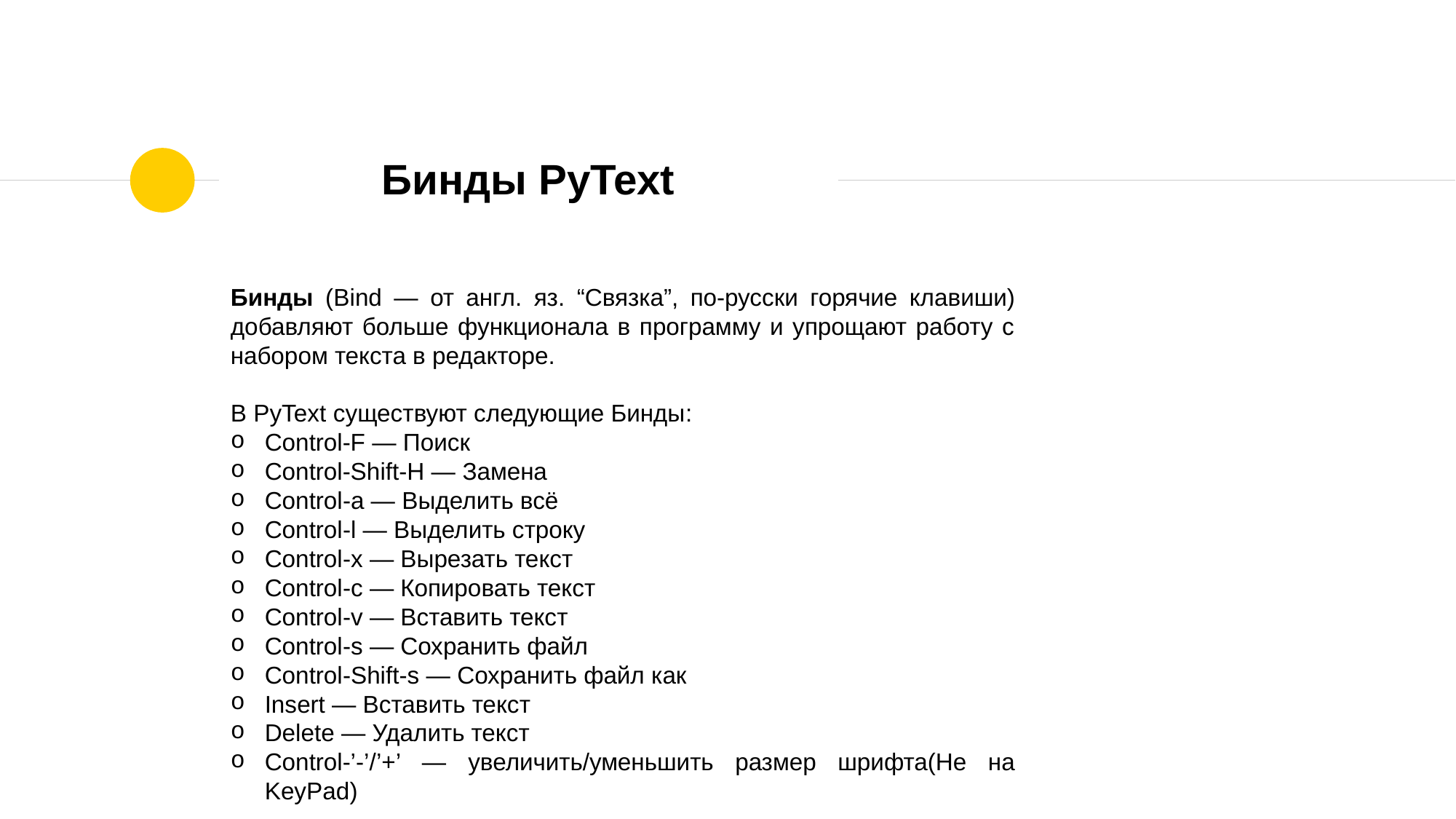

# Бинды PyText
Бинды (Bind — от англ. яз. “Связка”, по-русски горячие клавиши) добавляют больше функционала в программу и упрощают работу с набором текста в редакторе.

В PyText существуют следующие Бинды:
Control-F — Поиск
Control-Shift-H — Замена
Control-a — Выделить всё
Control-l — Выделить строку
Control-x — Вырезать текст
Control-c — Копировать текст
Control-v — Вставить текст
Control-s — Сохранить файл
Control-Shift-s — Сохранить файл как
Insert — Вставить текст
Delete — Удалить текст
Control-’-’/’+’ — увеличить/уменьшить размер шрифта(Не на KeyPad)